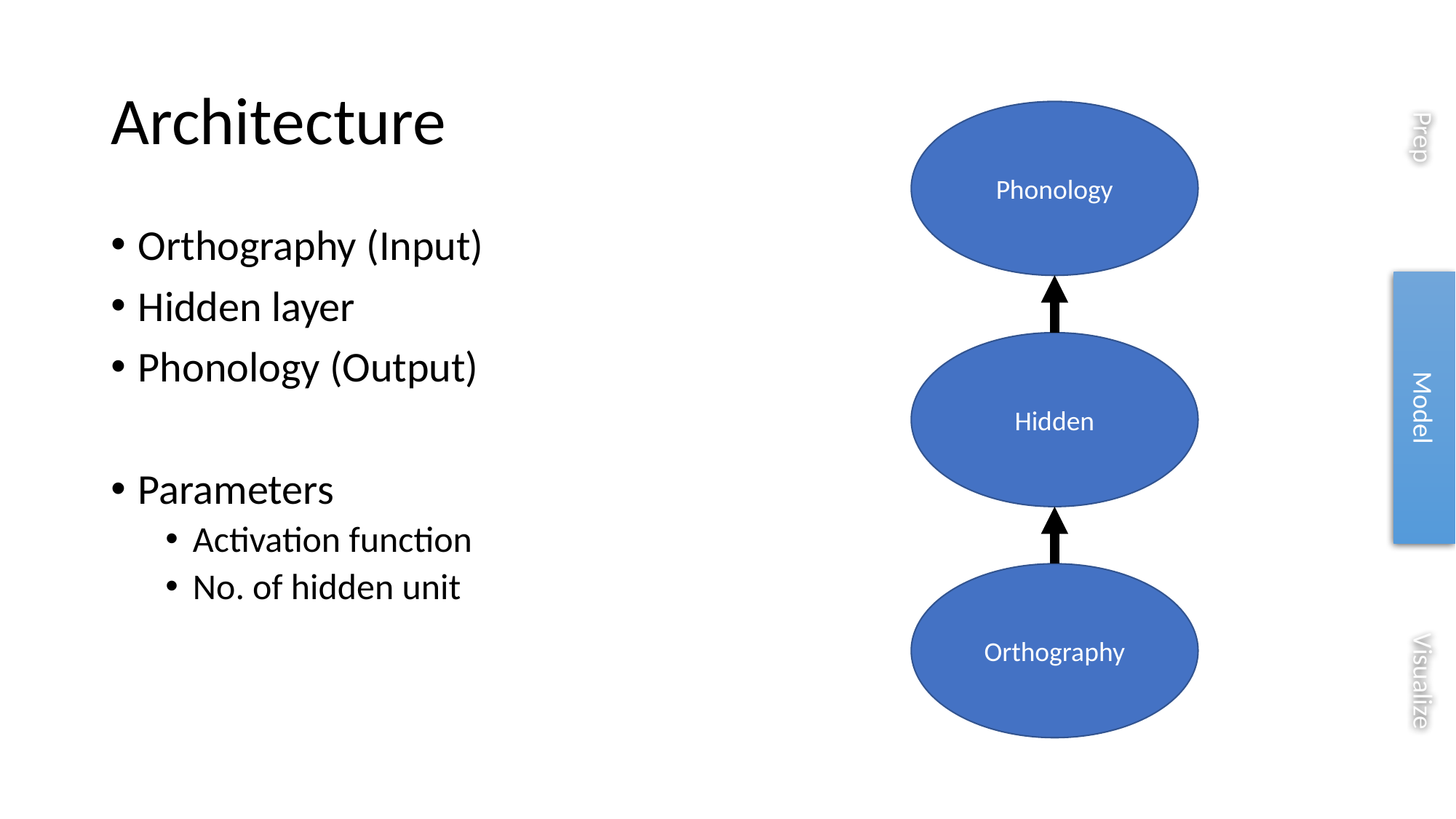

Prep
# Architecture
Phonology
Orthography (Input)
Hidden layer
Phonology (Output)

Parameters
Activation function
No. of hidden unit

Model
Hidden
Visualize
Orthography